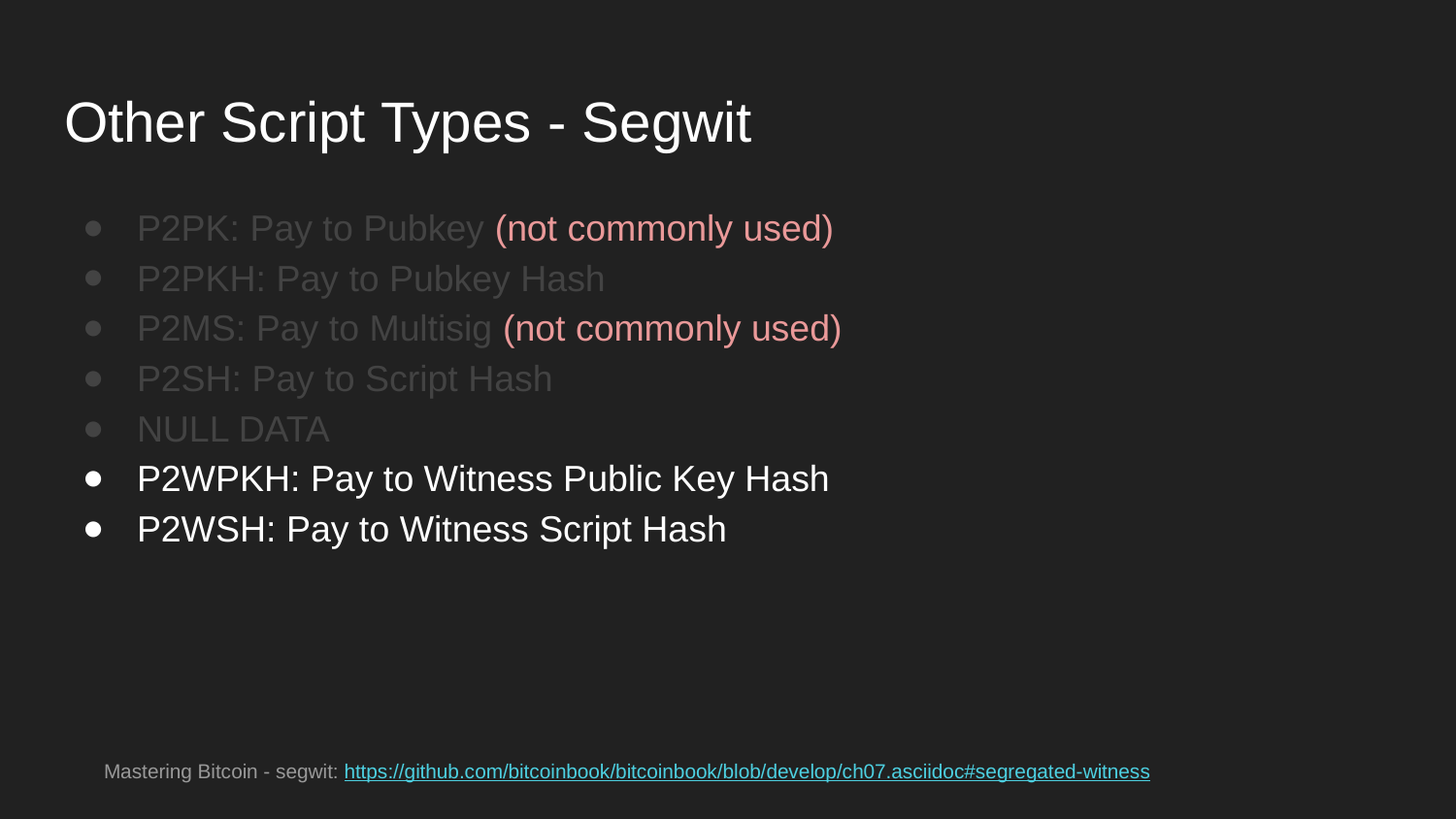

# Other Script Types - Segwit
P2PK: Pay to Pubkey (not commonly used)
P2PKH: Pay to Pubkey Hash
P2MS: Pay to Multisig (not commonly used)
P2SH: Pay to Script Hash
NULL DATA
P2WPKH: Pay to Witness Public Key Hash
P2WSH: Pay to Witness Script Hash
Mastering Bitcoin - segwit: https://github.com/bitcoinbook/bitcoinbook/blob/develop/ch07.asciidoc#segregated-witness